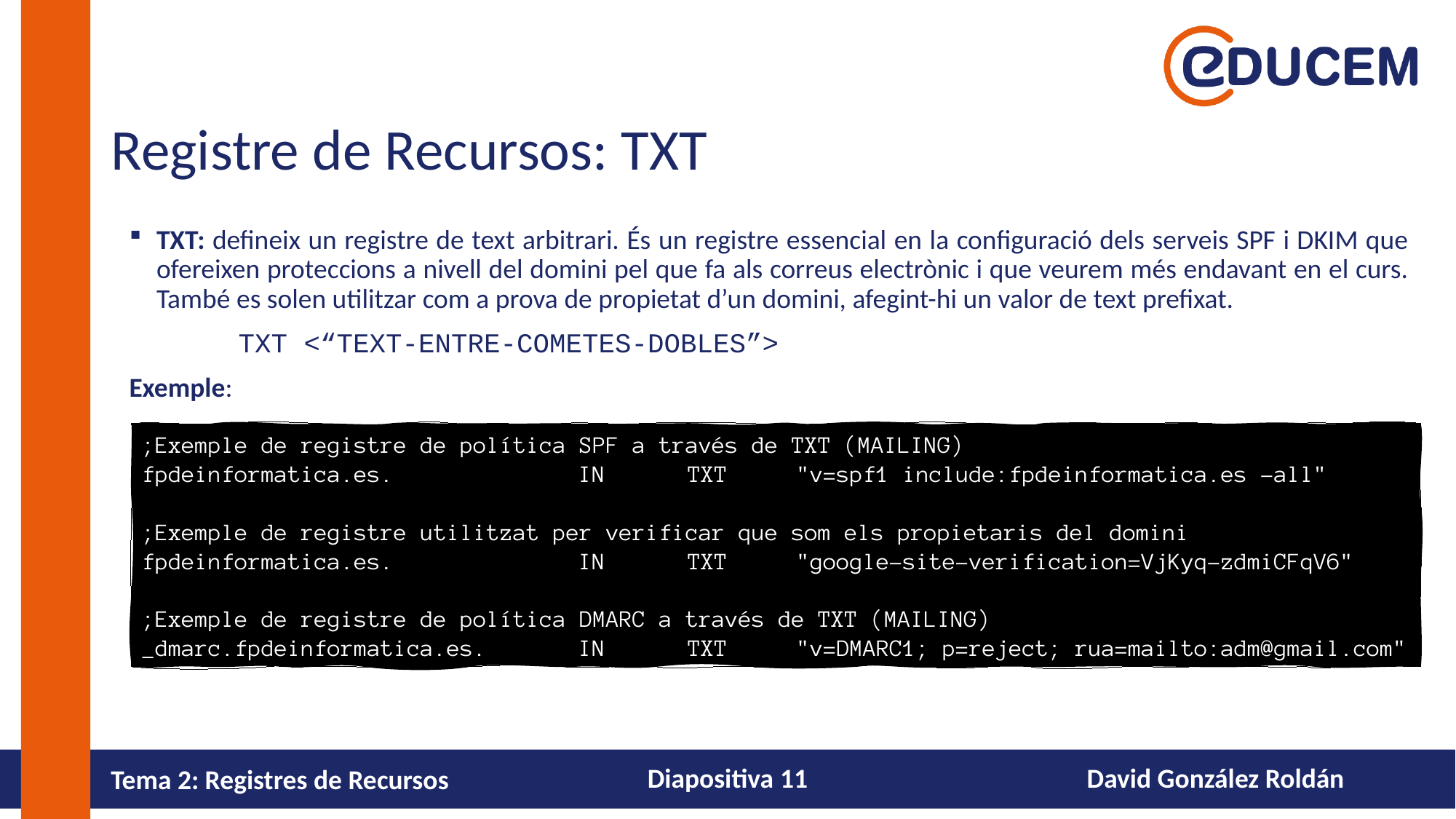

# Registre de Recursos: TXT
TXT: defineix un registre de text arbitrari. És un registre essencial en la configuració dels serveis SPF i DKIM que ofereixen proteccions a nivell del domini pel que fa als correus electrònic i que veurem més endavant en el curs. També es solen utilitzar com a prova de propietat d’un domini, afegint-hi un valor de text prefixat.
	TXT <“TEXT-ENTRE-COMETES-DOBLES”>
Exemple:
;Exemple de registre de política SPF a través de TXT (MAILING)
fpdeinformatica.es.		IN	TXT	"v=spf1 include:fpdeinformatica.es –all"

;Exemple de registre utilitzat per verificar que som els propietaris del domini
fpdeinformatica.es.		IN 	TXT	"google-site-verification=VjKyq-zdmiCFqV6"

;Exemple de registre de política DMARC a través de TXT (MAILING)
_dmarc.fpdeinformatica.es.	IN	TXT	"v=DMARC1; p=reject; rua=mailto:adm@gmail.com"
Diapositiva 11
David González Roldán
Tema 2: Registres de Recursos